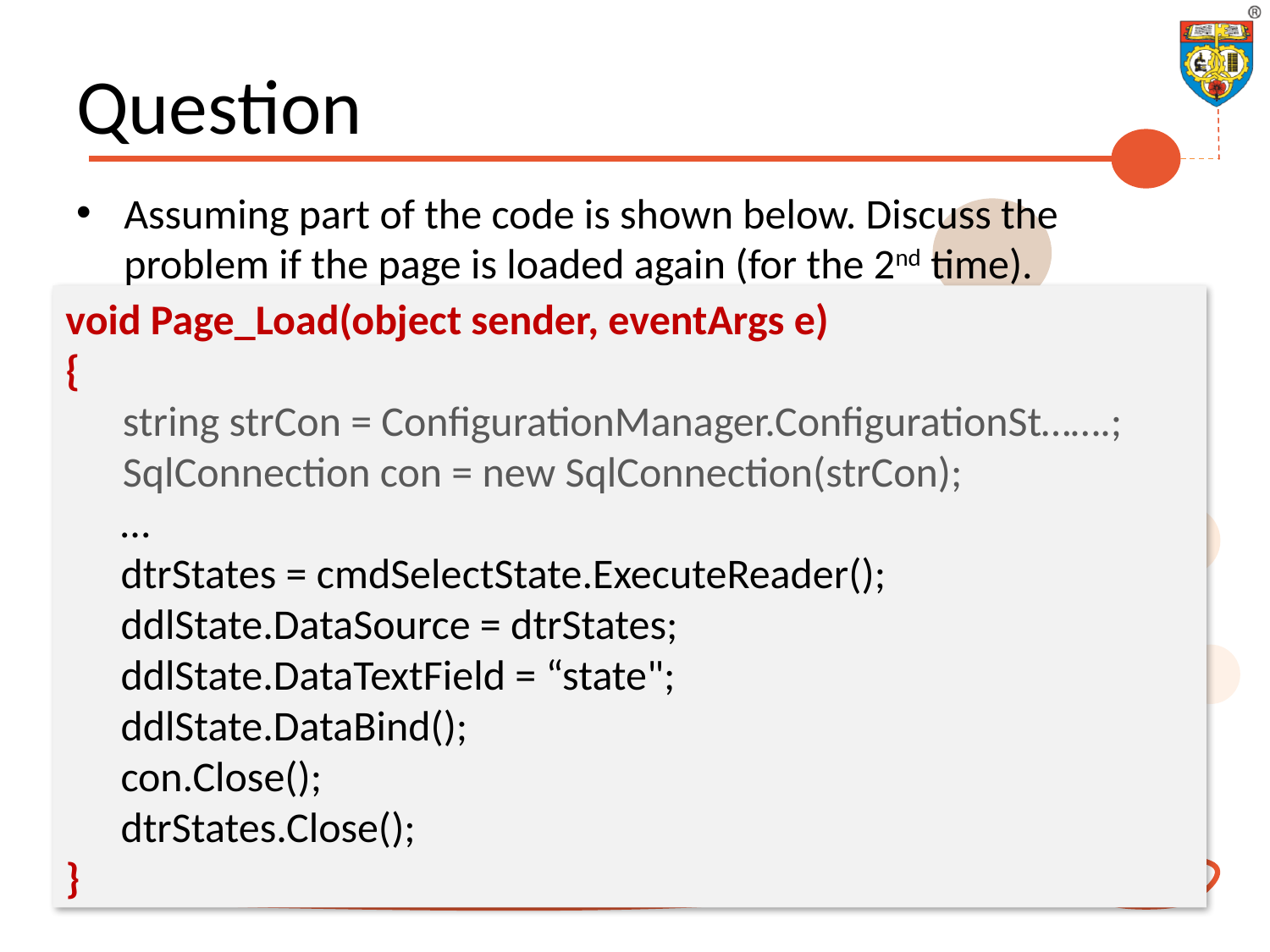

# Question
Assuming part of the code is shown below. Discuss the problem if the page is loaded again (for the 2nd time).
void Page_Load(object sender, eventArgs e)
{
      string strCon = ConfigurationManager.ConfigurationSt…….;
      SqlConnection con = new SqlConnection(strCon);
…
dtrStates = cmdSelectState.ExecuteReader();
ddlState.DataSource = dtrStates;
ddlState.DataTextField = “state";
ddlState.DataBind();
con.Close();
dtrStates.Close();
}